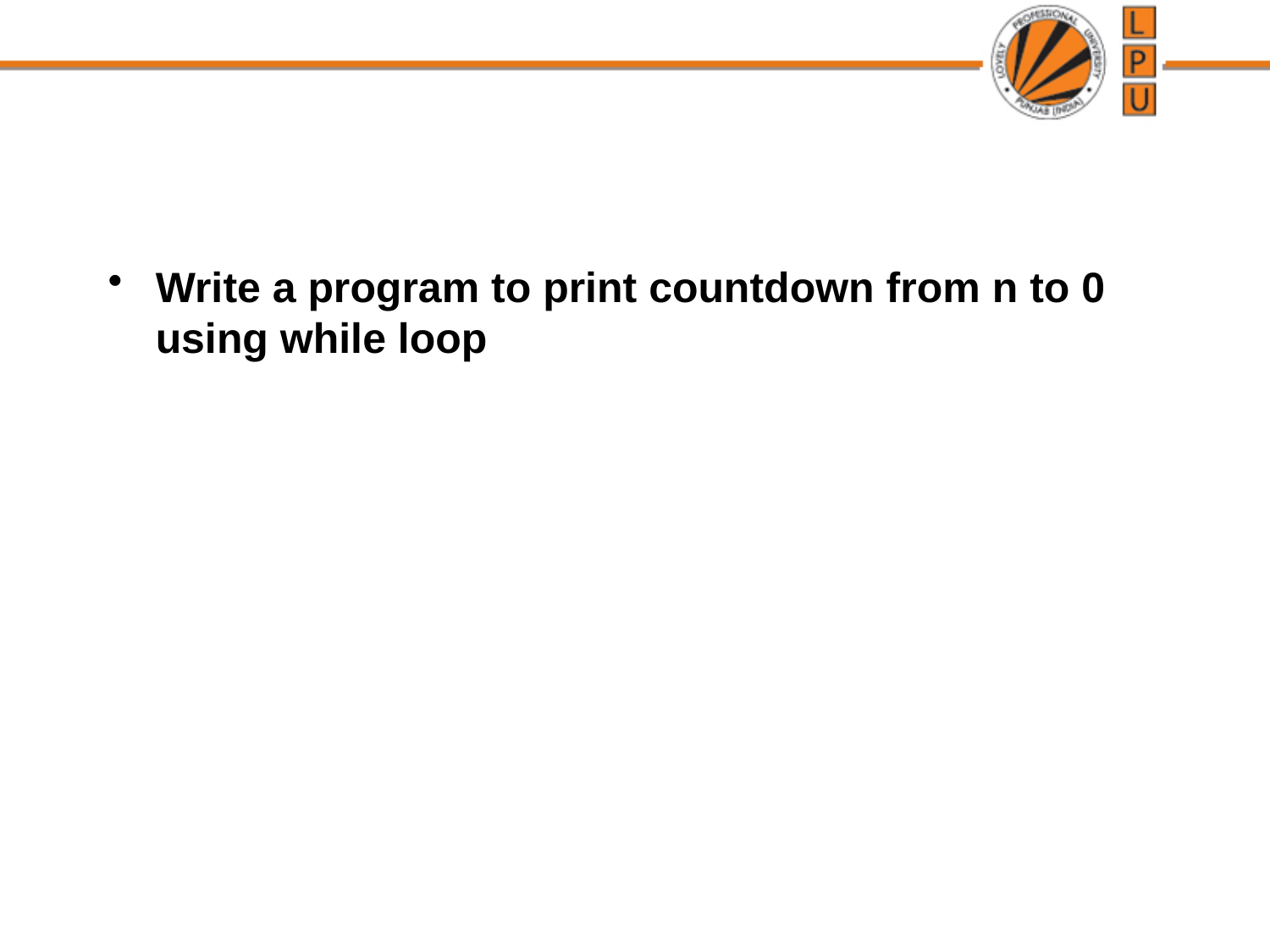

#
Write a program to print countdown from n to 0 using while loop